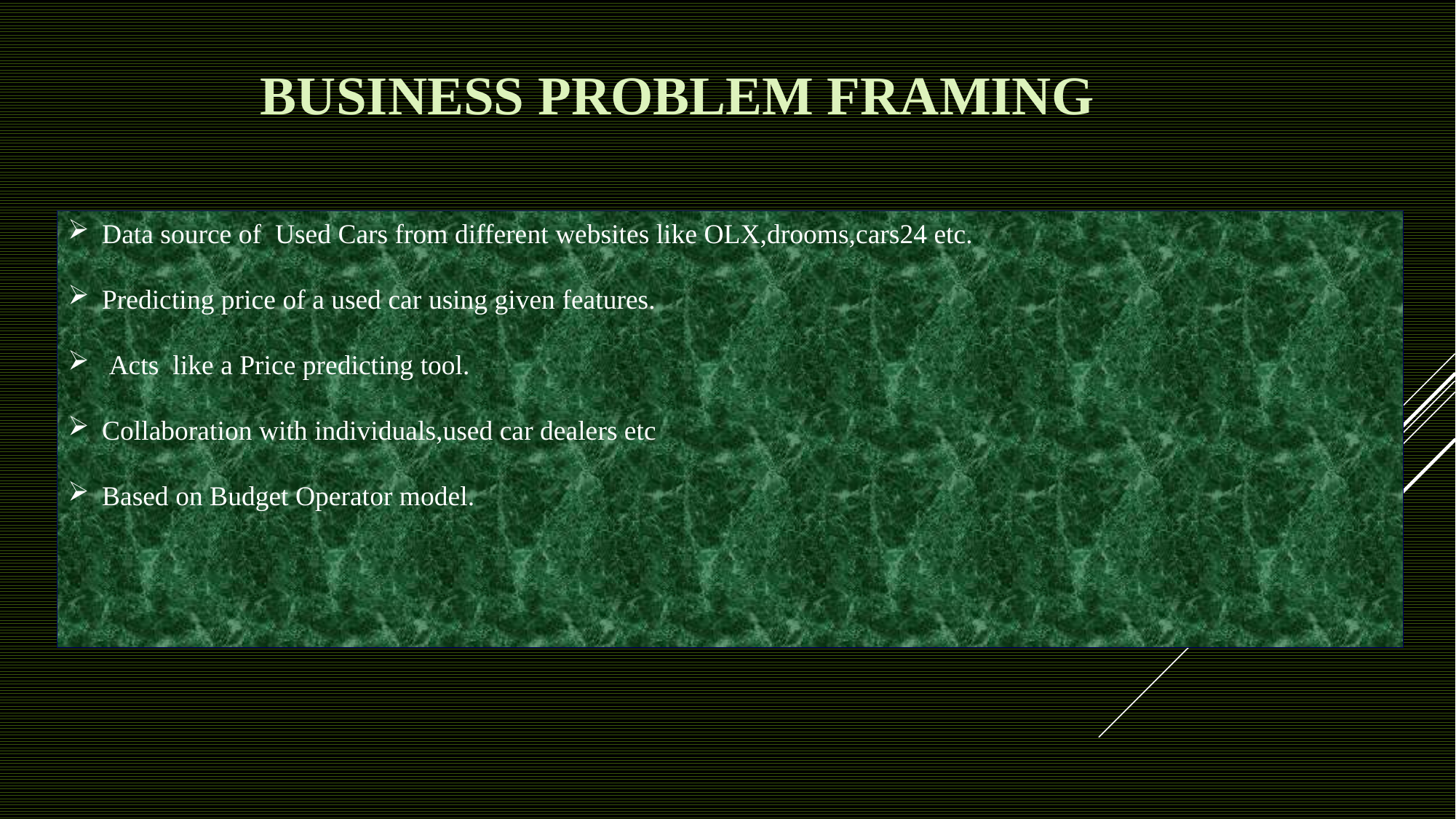

BUSINESS PROBLEM FRAMING
Data source of  Used Cars from different websites like OLX,drooms,cars24 etc.

Predicting price of a used car using given features.

 Acts  like a Price predicting tool.

Collaboration with individuals,used car dealers etc

Based on Budget Operator model.